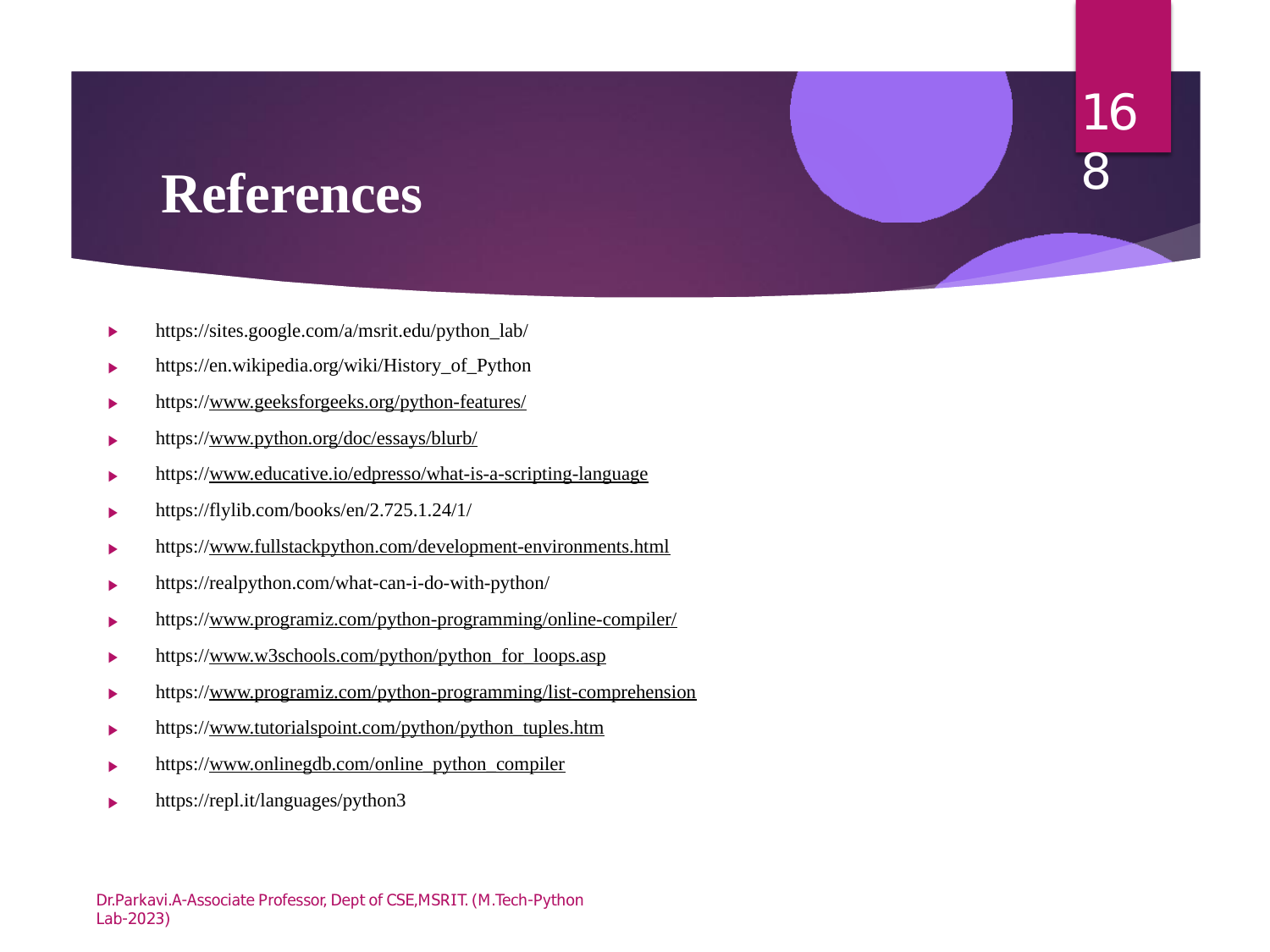

168
# References
| ▶ | https://sites.google.com/a/msrit.edu/python\_lab/ |
| --- | --- |
| ▶ | https://en.wikipedia.org/wiki/History\_of\_Python |
| ▶ | https://www.geeksforgeeks.org/python-features/ |
| ▶ | https://www.python.org/doc/essays/blurb/ |
| ▶ | https://www.educative.io/edpresso/what-is-a-scripting-language |
| ▶ | https://flylib.com/books/en/2.725.1.24/1/ |
| ▶ | https://www.fullstackpython.com/development-environments.html |
| ▶ | https://realpython.com/what-can-i-do-with-python/ |
| ▶ | https://www.programiz.com/python-programming/online-compiler/ |
| ▶ | https://www.w3schools.com/python/python\_for\_loops.asp |
| ▶ | https://www.programiz.com/python-programming/list-comprehension |
| ▶ | https://www.tutorialspoint.com/python/python\_tuples.htm |
| ▶ | https://www.onlinegdb.com/online\_python\_compiler |
| ▶ | https://repl.it/languages/python3 |
Dr.Parkavi.A-Associate Professor, Dept of CSE,MSRIT. (M.Tech-Python Lab-2023)